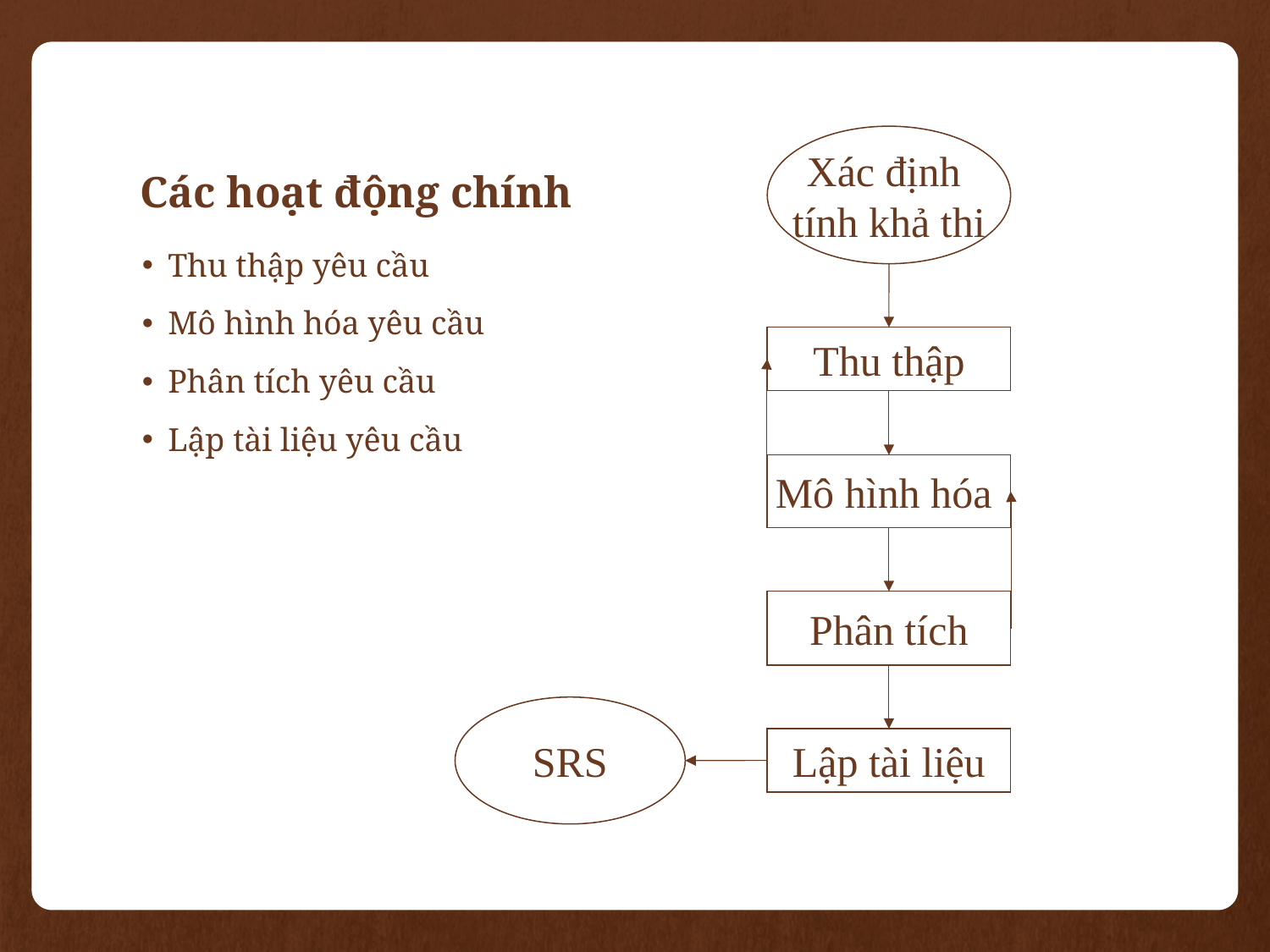

# Các hoạt động chính
Xác định
tính khả thi
Thu thập yêu cầu
Mô hình hóa yêu cầu
Phân tích yêu cầu
Lập tài liệu yêu cầu
Thu thập
Mô hình hóa
Phân tích
SRS
Lập tài liệu